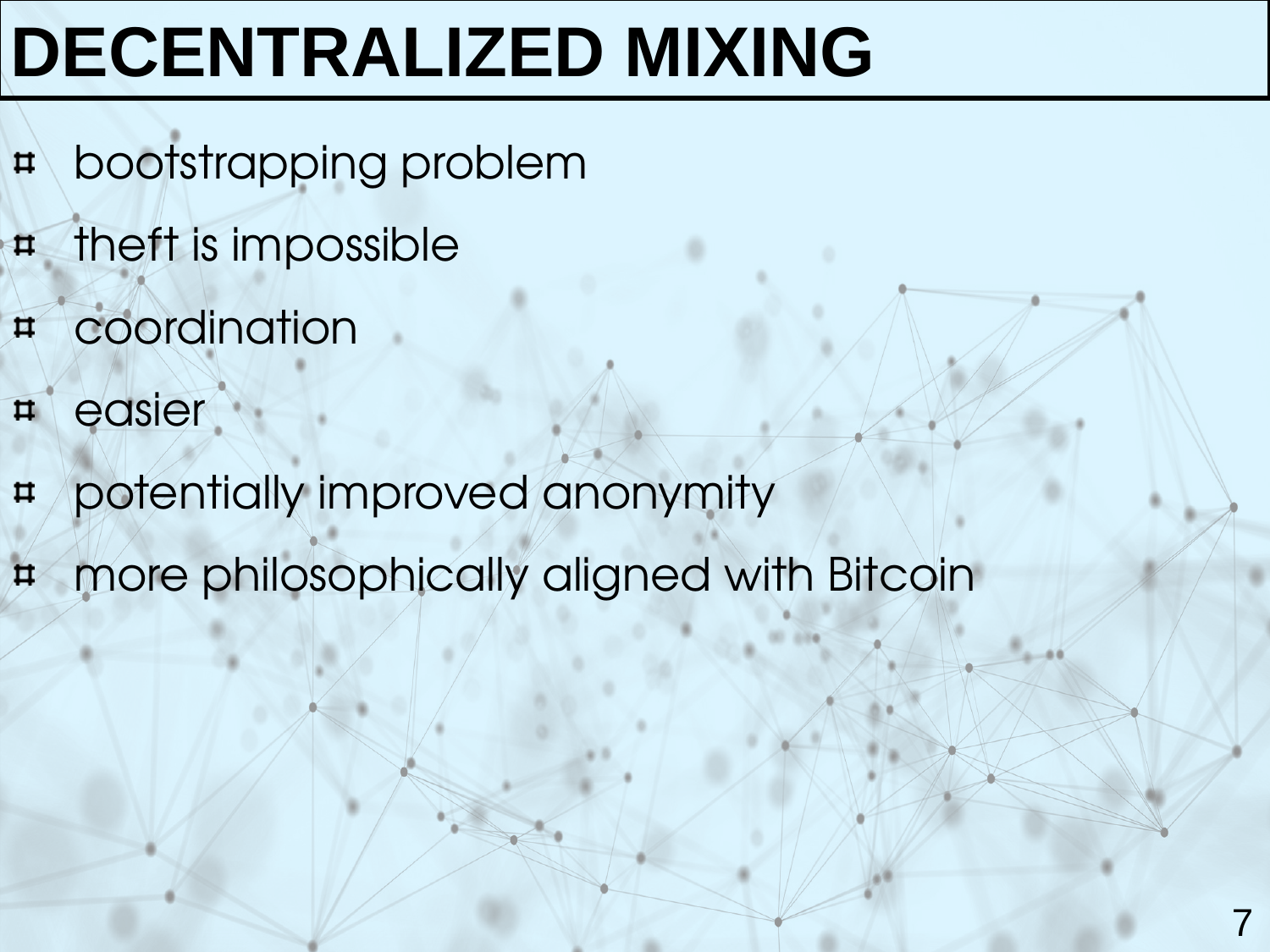

Decentralized mixing
bootstrapping problem
theft is impossible
coordination
easier
potentially improved anonymity
more philosophically aligned with Bitcoin
7